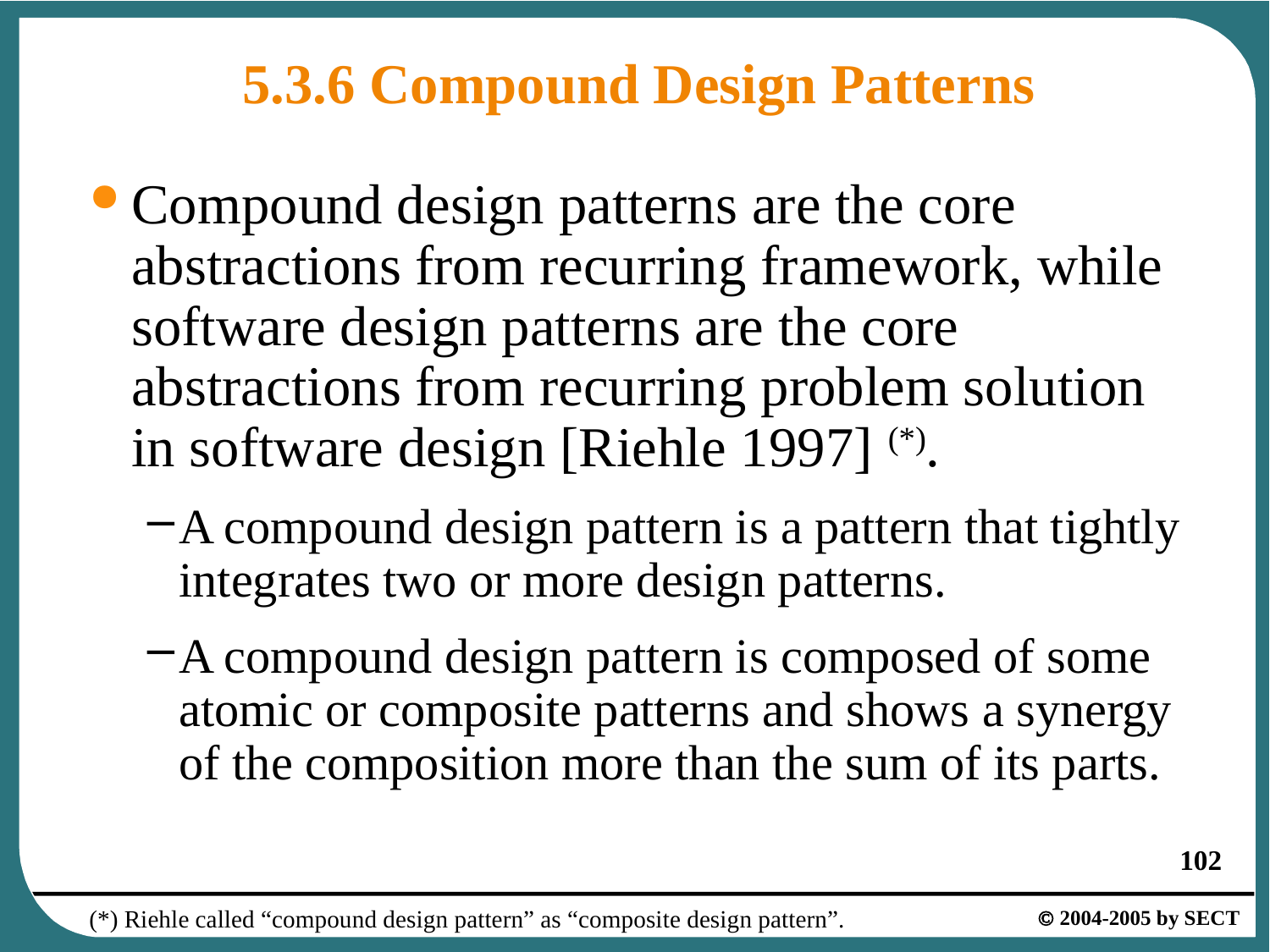

# 5.3.6 Compound Design Patterns
Compound design patterns are the core abstractions from recurring framework, while software design patterns are the core abstractions from recurring problem solution in software design [Riehle 1997] (*).
A compound design pattern is a pattern that tightly integrates two or more design patterns.
A compound design pattern is composed of some atomic or composite patterns and shows a synergy of the composition more than the sum of its parts.
(*) Riehle called “compound design pattern” as “composite design pattern”.